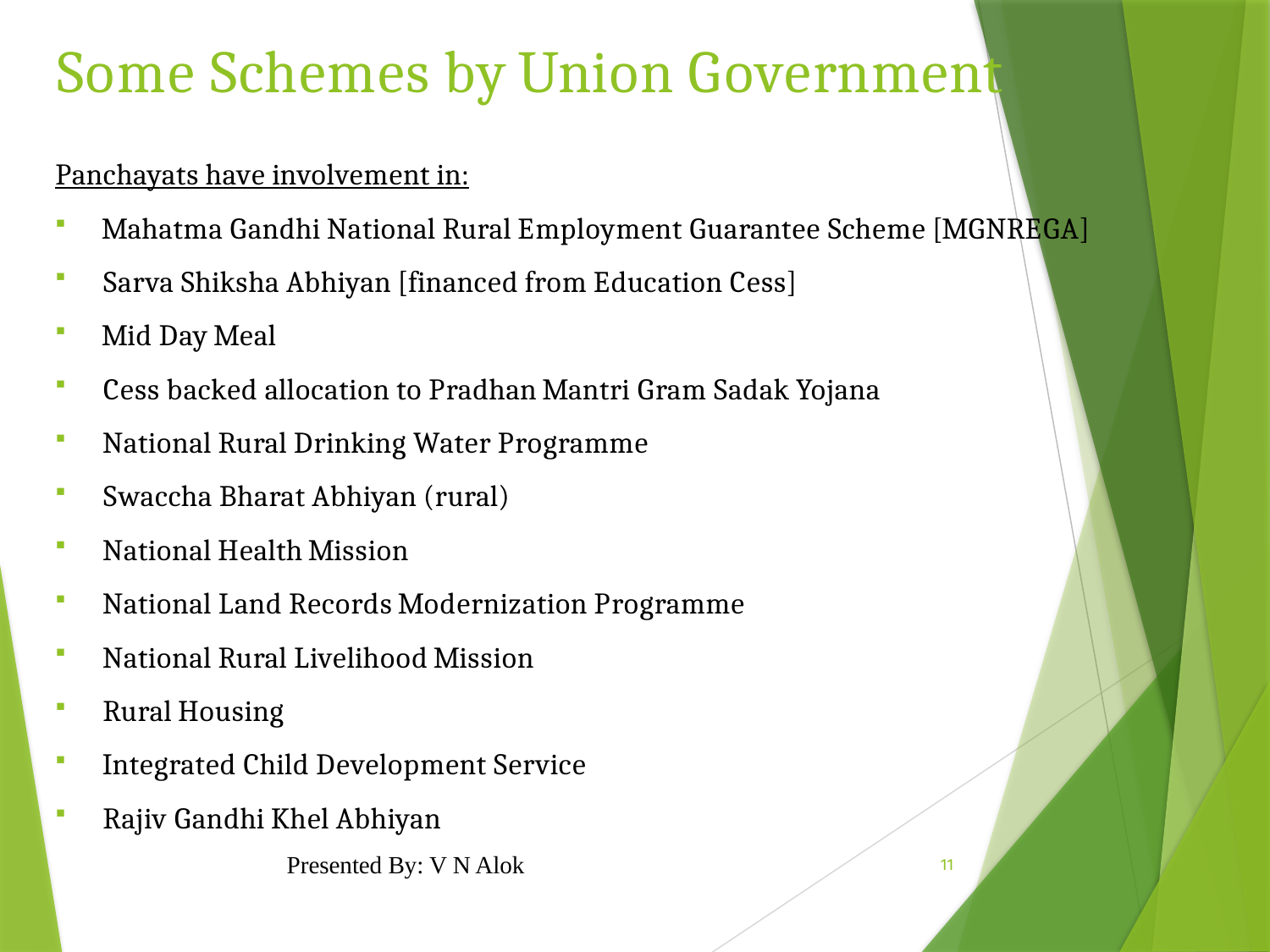

# Some Schemes by Union Government
Panchayats have involvement in:
Mahatma Gandhi National Rural Employment Guarantee Scheme [MGNREGA]
Sarva Shiksha Abhiyan [financed from Education Cess]
Mid Day Meal
Cess backed allocation to Pradhan Mantri Gram Sadak Yojana
National Rural Drinking Water Programme
Swaccha Bharat Abhiyan (rural)
National Health Mission
National Land Records Modernization Programme
National Rural Livelihood Mission
Rural Housing
Integrated Child Development Service
Rajiv Gandhi Khel Abhiyan

Presented By: V N Alok
11